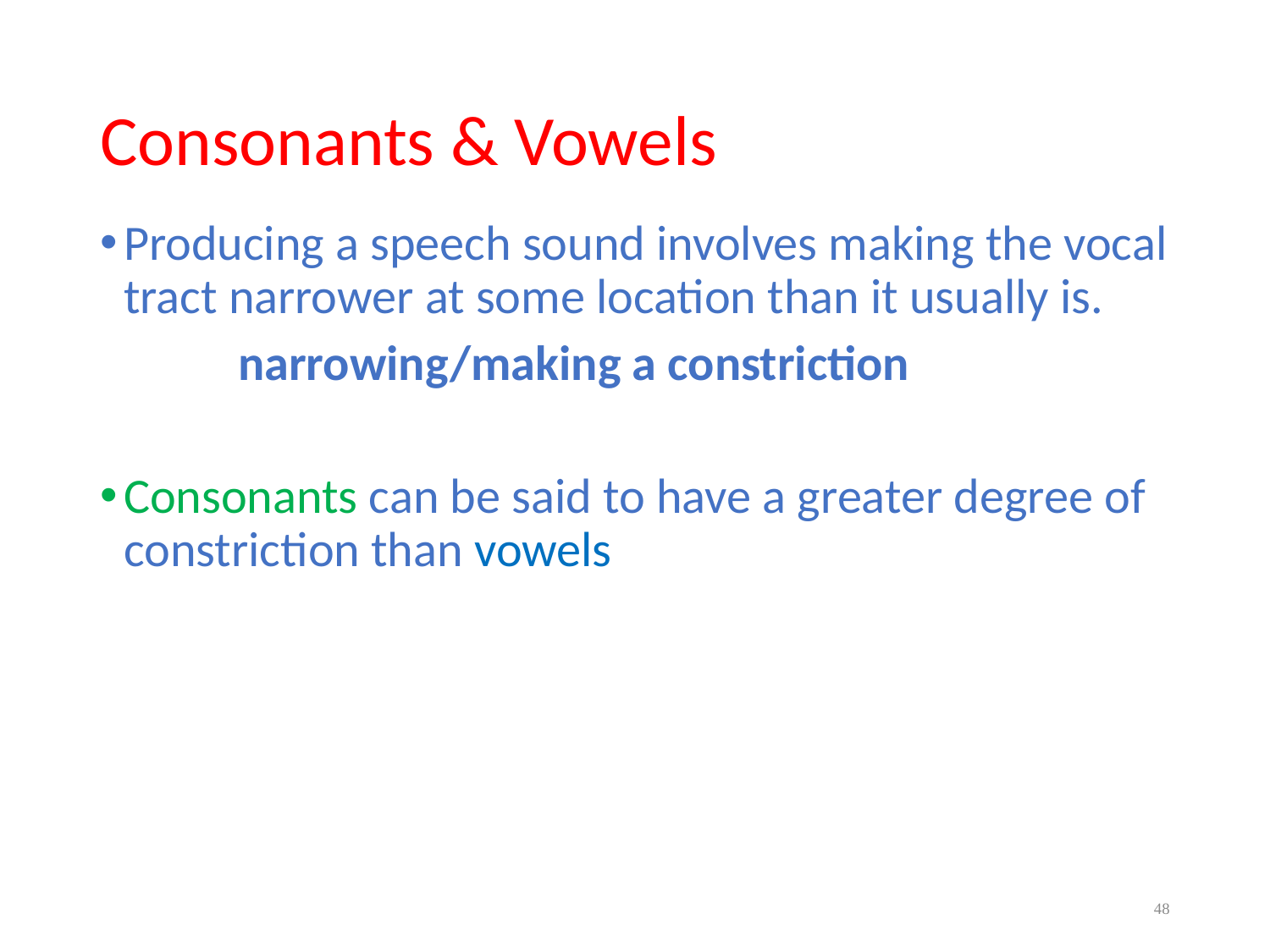

# Consonants & Vowels
Producing a speech sound involves making the vocal tract narrower at some location than it usually is.
	 narrowing/making a constriction

Consonants can be said to have a greater degree of constriction than vowels

48